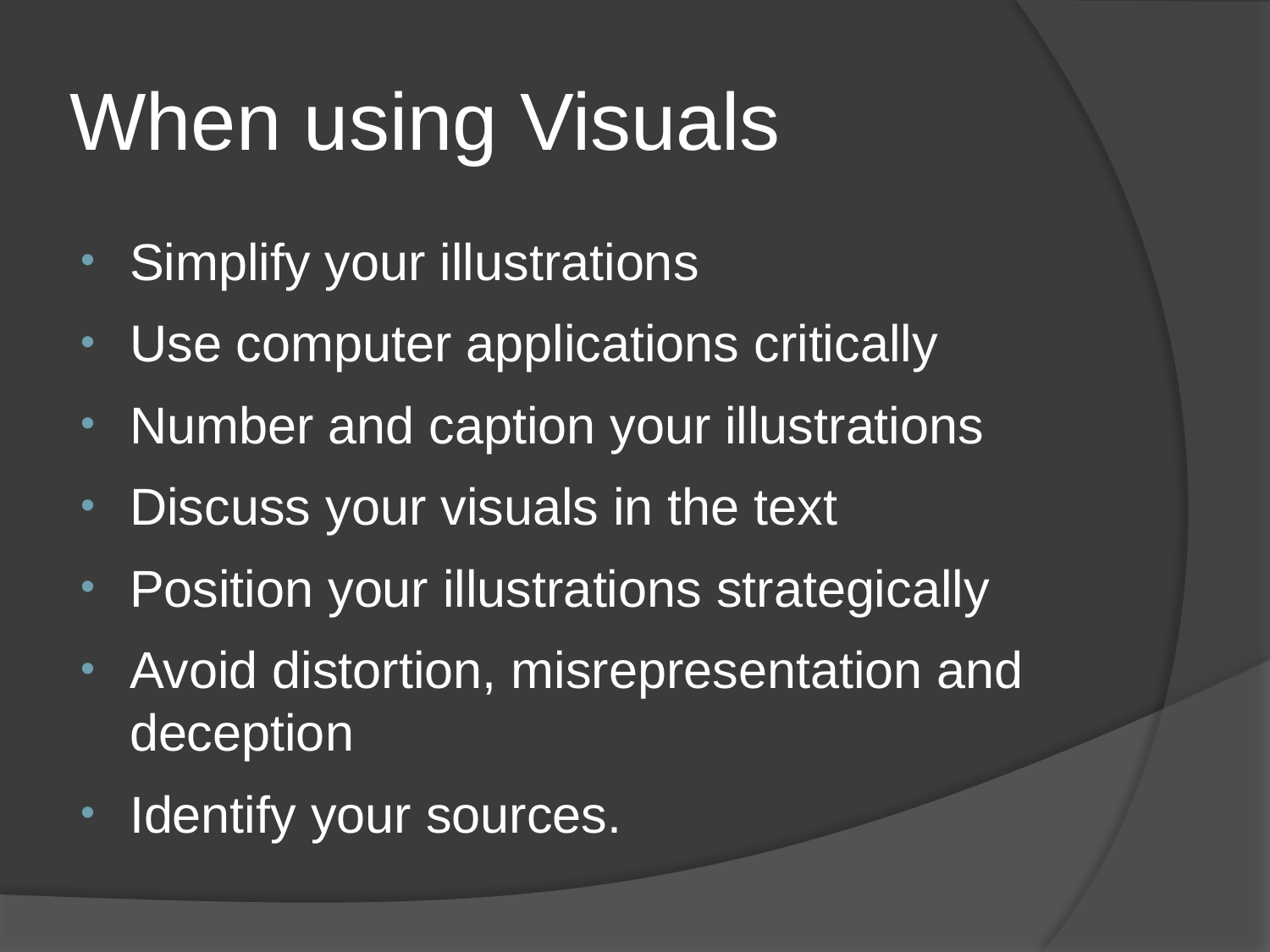

# When using Visuals
Simplify your illustrations
Use computer applications critically
Number and caption your illustrations
Discuss your visuals in the text
Position your illustrations strategically
Avoid distortion, misrepresentation and deception
Identify your sources.